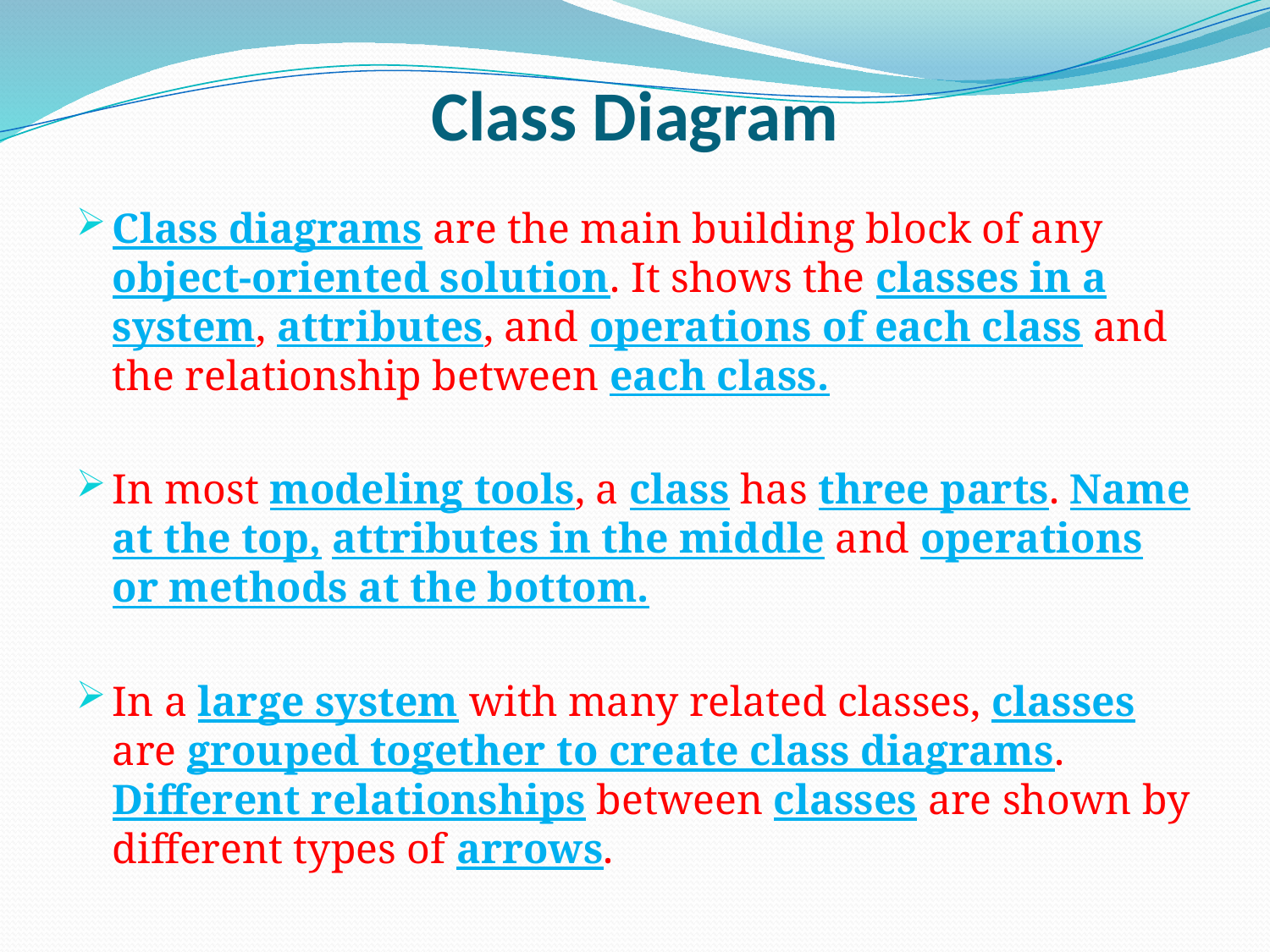

# Class Diagram
Class diagrams are the main building block of any object-oriented solution. It shows the classes in a system, attributes, and operations of each class and the relationship between each class.

In most modeling tools, a class has three parts. Name at the top, attributes in the middle and operations or methods at the bottom.

In a large system with many related classes, classes are grouped together to create class diagrams. Different relationships between classes are shown by different types of arrows.